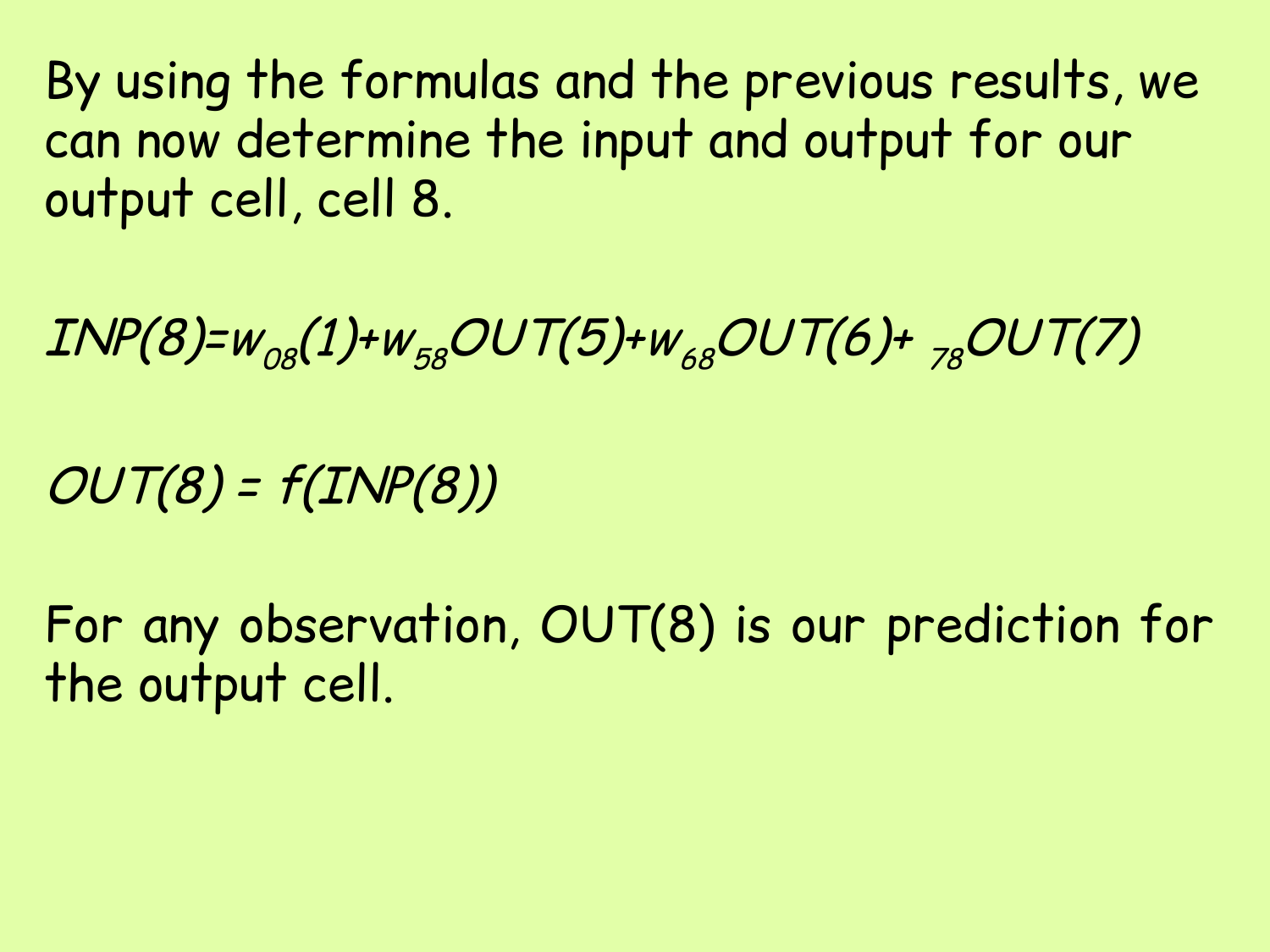

By using the formulas and the previous results, we can now determine the input and output for our output cell, cell 8.

INP(8)=w08(1)+w58OUT(5)+w68OUT(6)+ 78OUT(7)

OUT(8) = f(INP(8))

For any observation, OUT(8) is our prediction for the output cell.